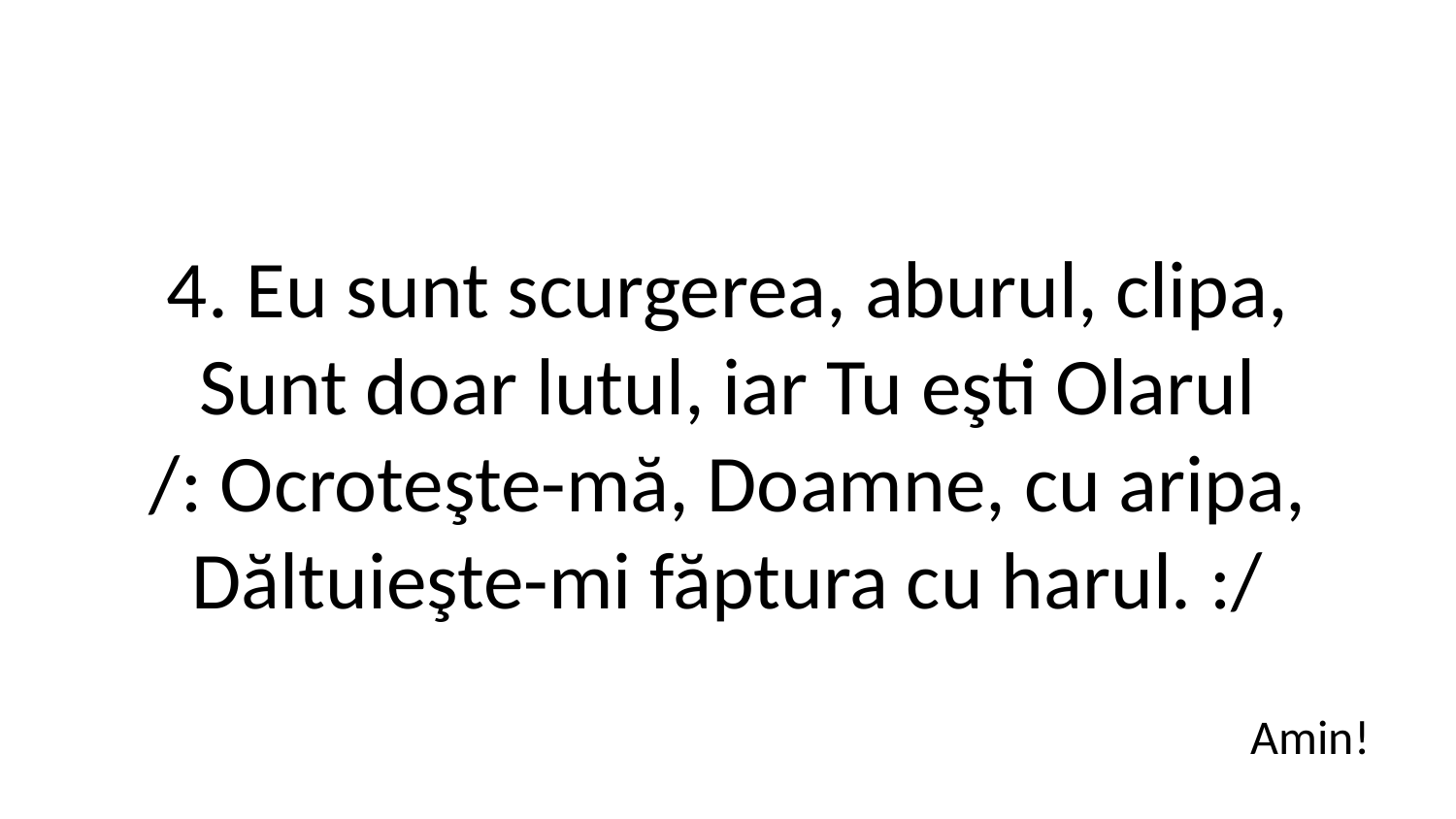

4. Eu sunt scurgerea, aburul, clipa,
Sunt doar lutul, iar Tu eşti Olarul
/: Ocroteşte-mă, Doamne, cu aripa,
Dăltuieşte-mi făptura cu harul. :/

Amin!